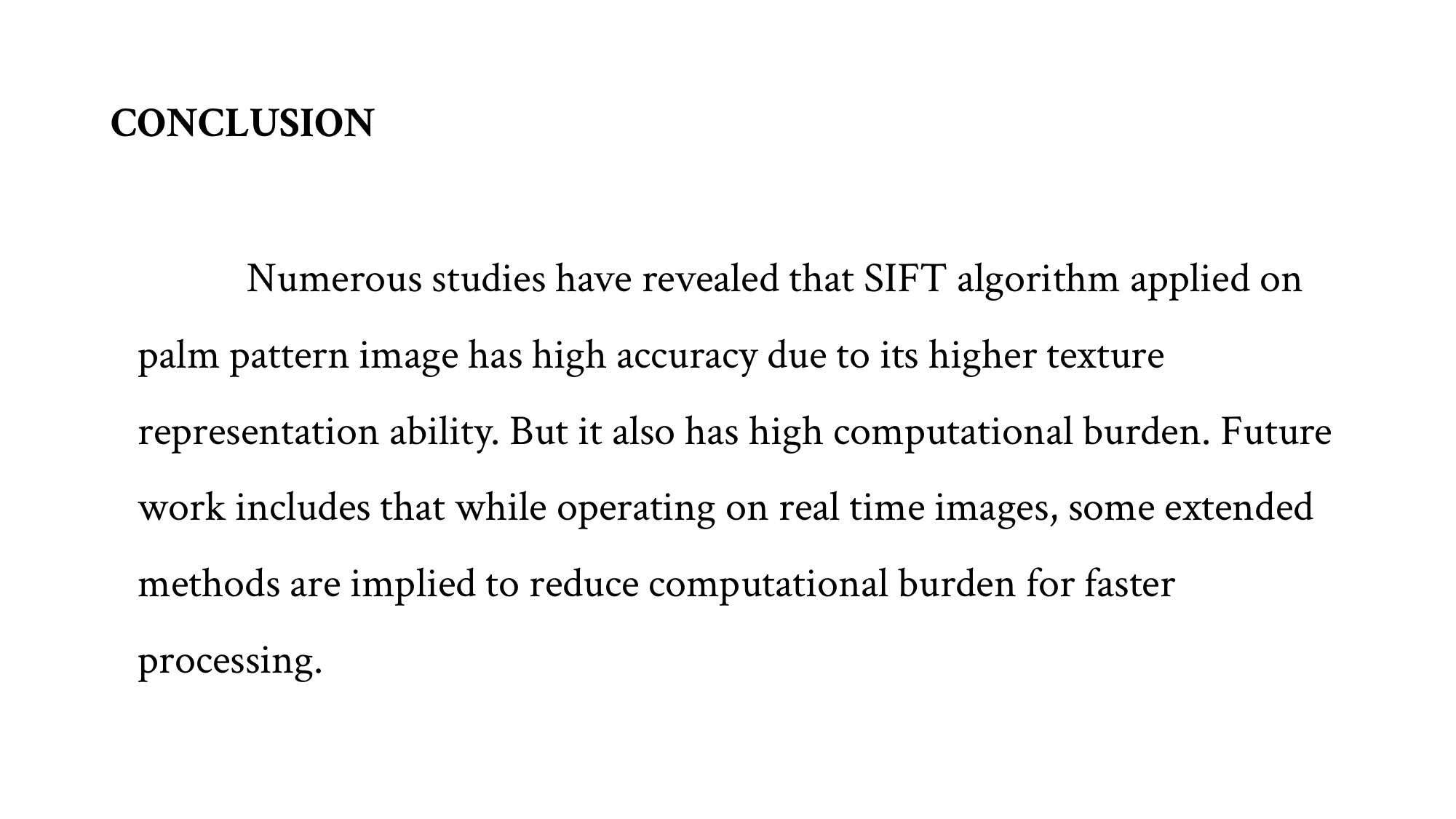

# CONCLUSION
   	Numerous studies have revealed that SIFT algorithm applied on palm pattern image has high accuracy due to its higher texture representation ability. But it also has high computational burden. Future work includes that while operating on real time images, some extended methods are implied to reduce computational burden for faster processing.